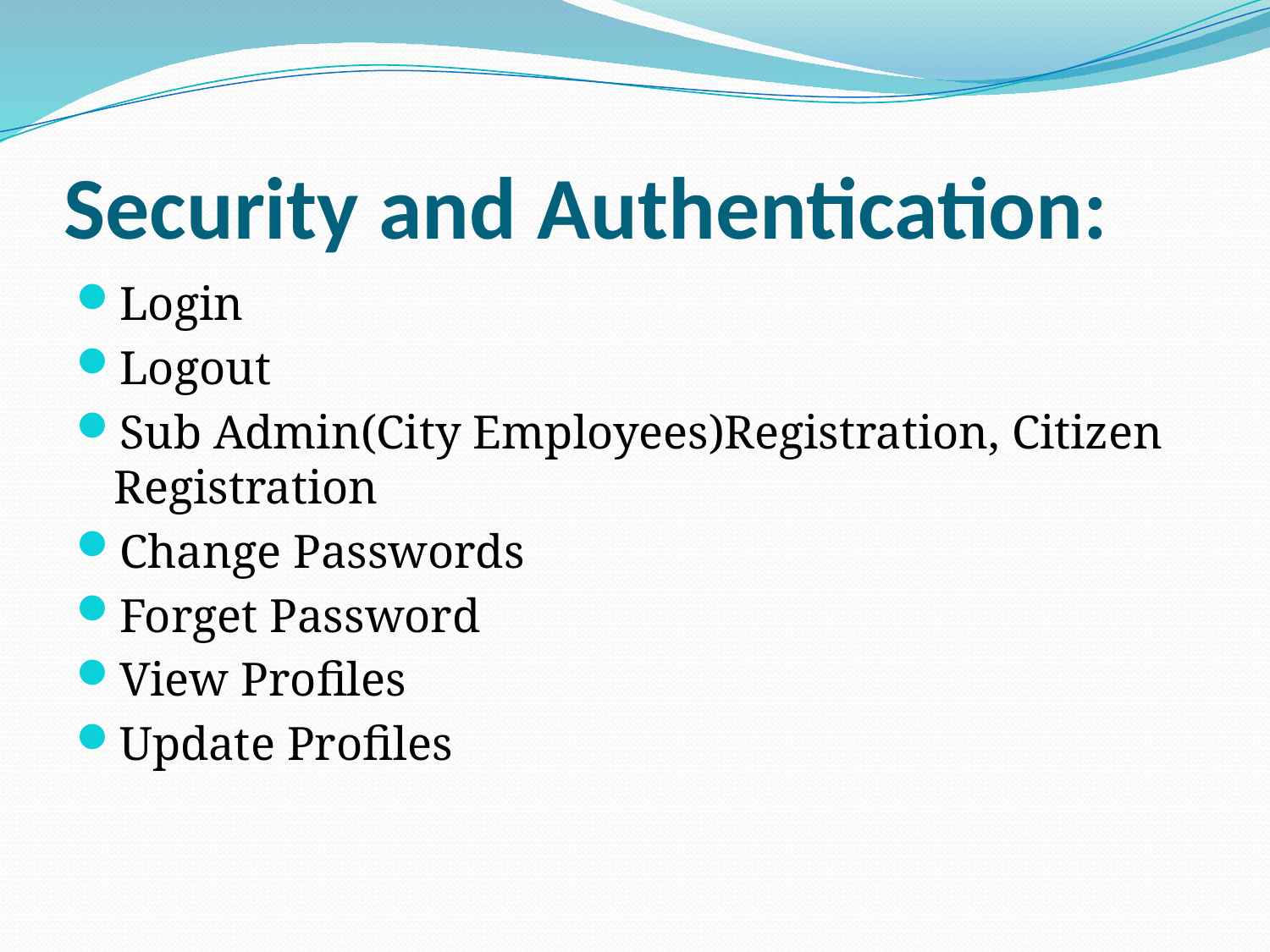

# Security and Authentication:
Login
Logout
Sub Admin(City Employees)Registration, Citizen Registration
Change Passwords
Forget Password
View Profiles
Update Profiles